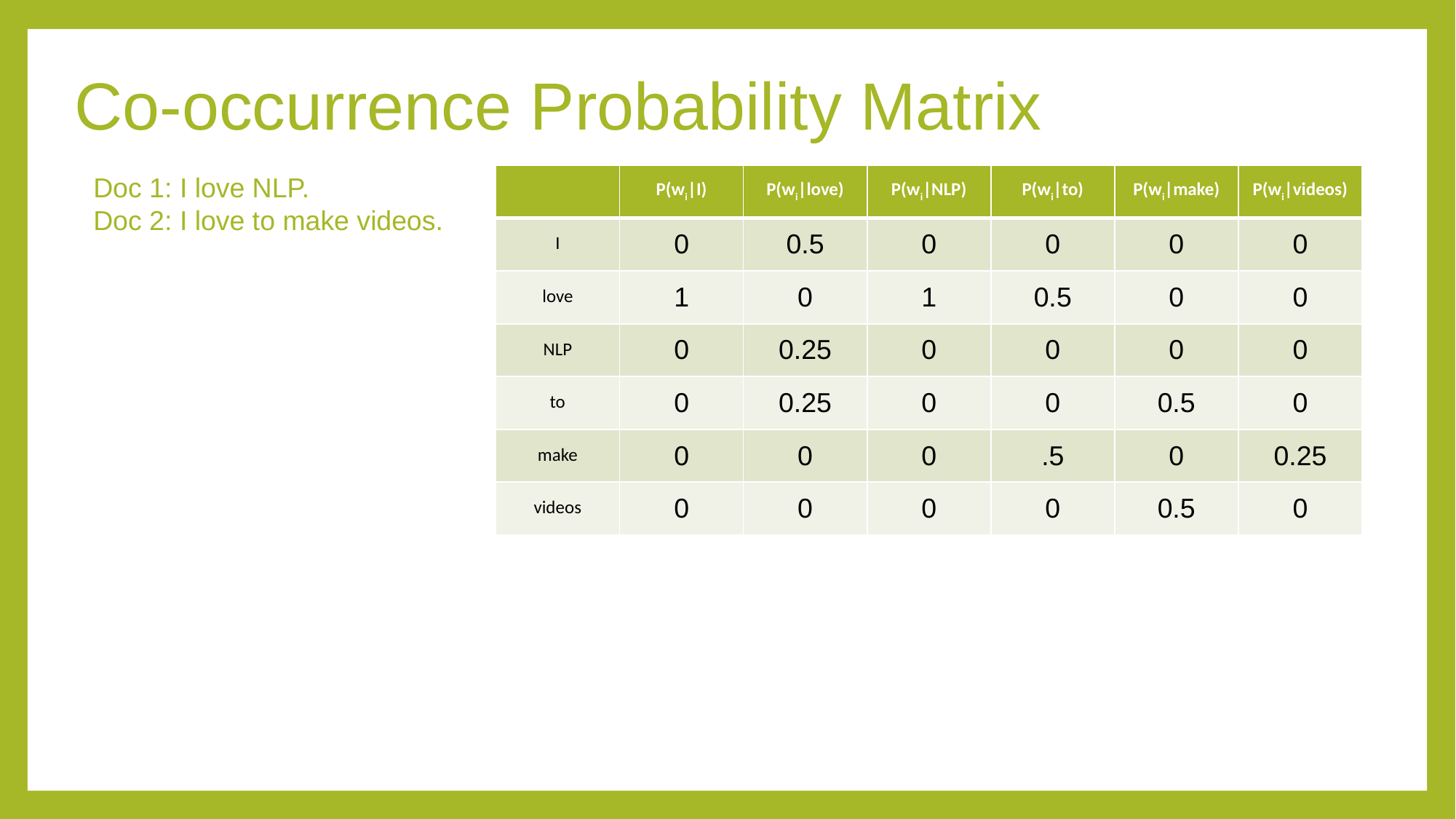

# Co-occurrence Probability Matrix
Doc 1: I love NLP.
Doc 2: I love to make videos.
|  | P(wi|I) | P(wi|love) | P(wi|NLP) | P(wi|to) | P(wi|make) | P(wi|videos) |
| --- | --- | --- | --- | --- | --- | --- |
| I | 0 | 0.5 | 0 | 0 | 0 | 0 |
| love | 1 | 0 | 1 | 0.5 | 0 | 0 |
| NLP | 0 | 0.25 | 0 | 0 | 0 | 0 |
| to | 0 | 0.25 | 0 | 0 | 0.5 | 0 |
| make | 0 | 0 | 0 | .5 | 0 | 0.25 |
| videos | 0 | 0 | 0 | 0 | 0.5 | 0 |